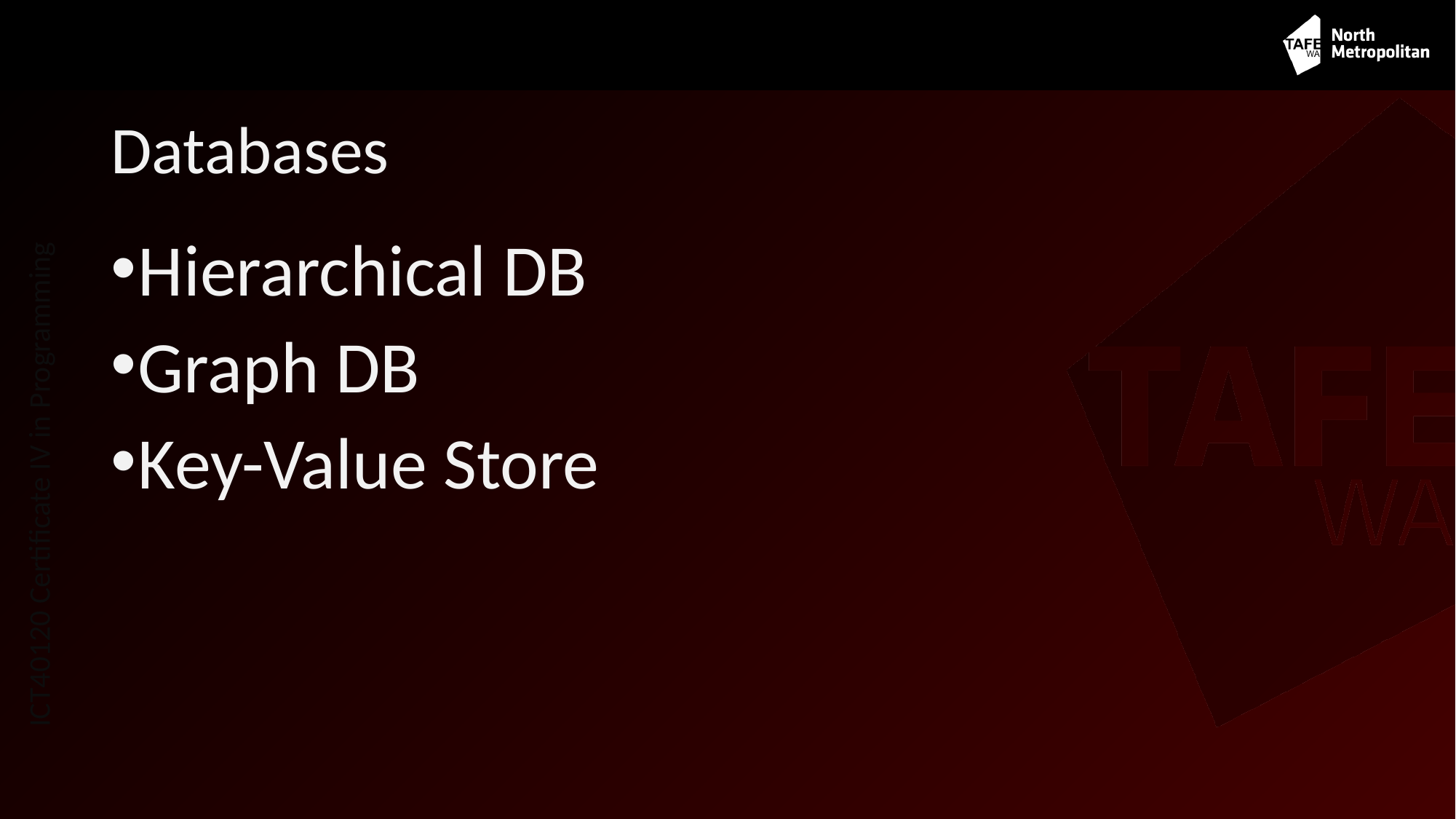

# Databases
Hierarchical DB
Graph DB
Key-Value Store